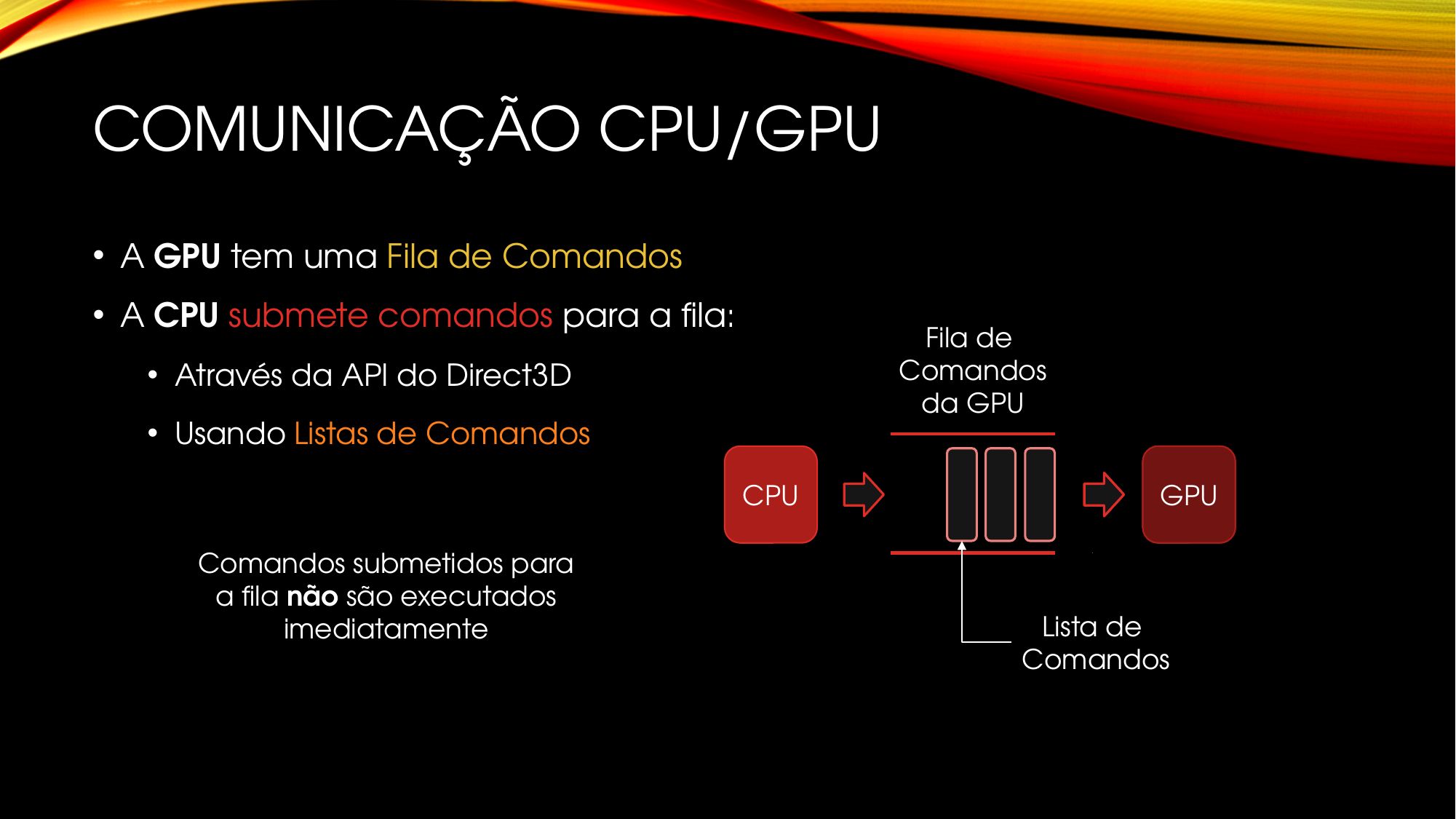

# Comunicação CPU/GPU
A GPU tem uma Fila de Comandos
A CPU submete comandos para a fila:
Através da API do Direct3D
Usando Listas de Comandos
Fila de
Comandos
da GPU
CPU
GPU
GPU

Lista de
Comandos
Comandos submetidos para a fila não são executados imediatamente